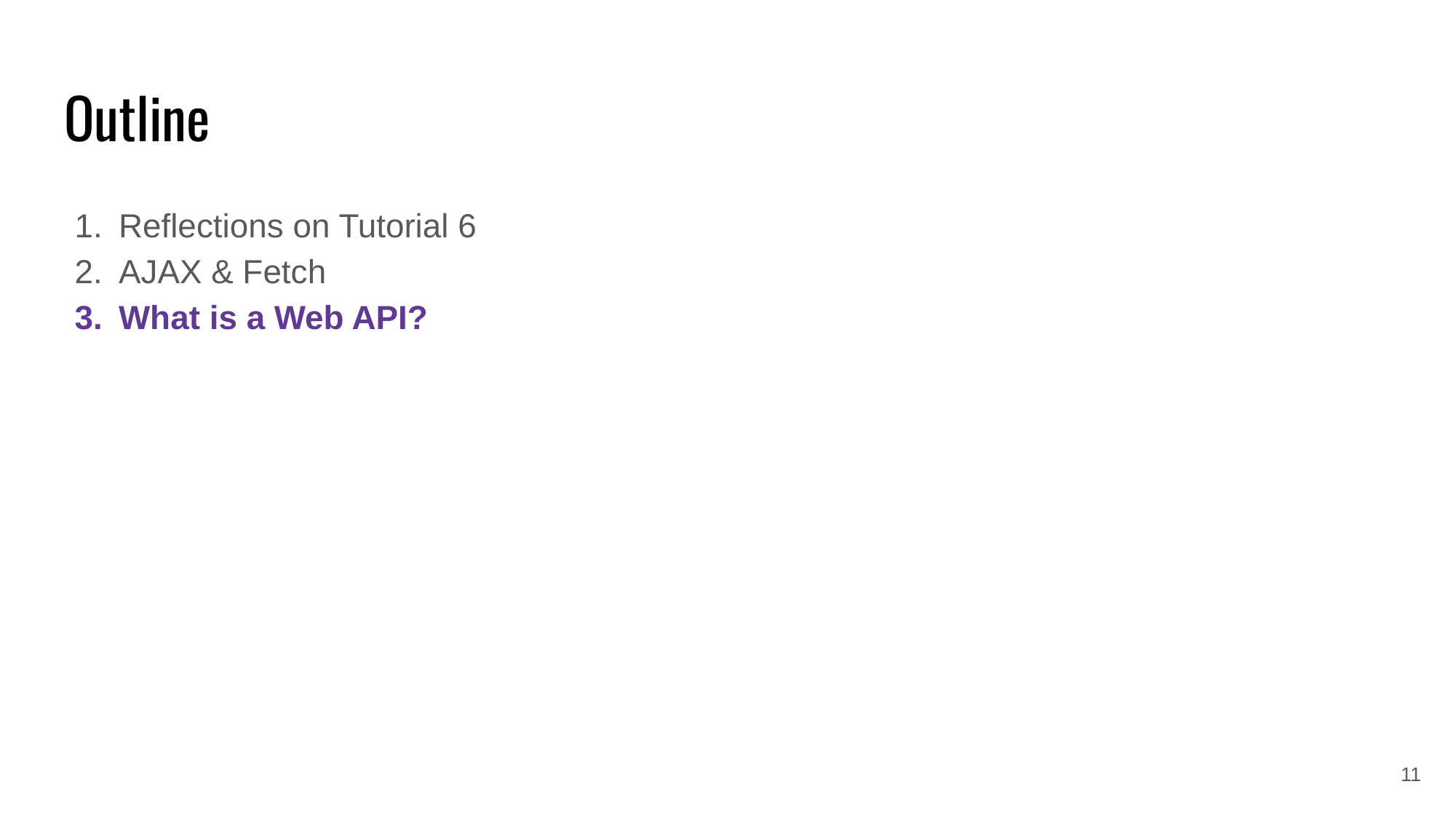

# Outline
Reflections on Tutorial 6
AJAX & Fetch
What is a Web API?

11